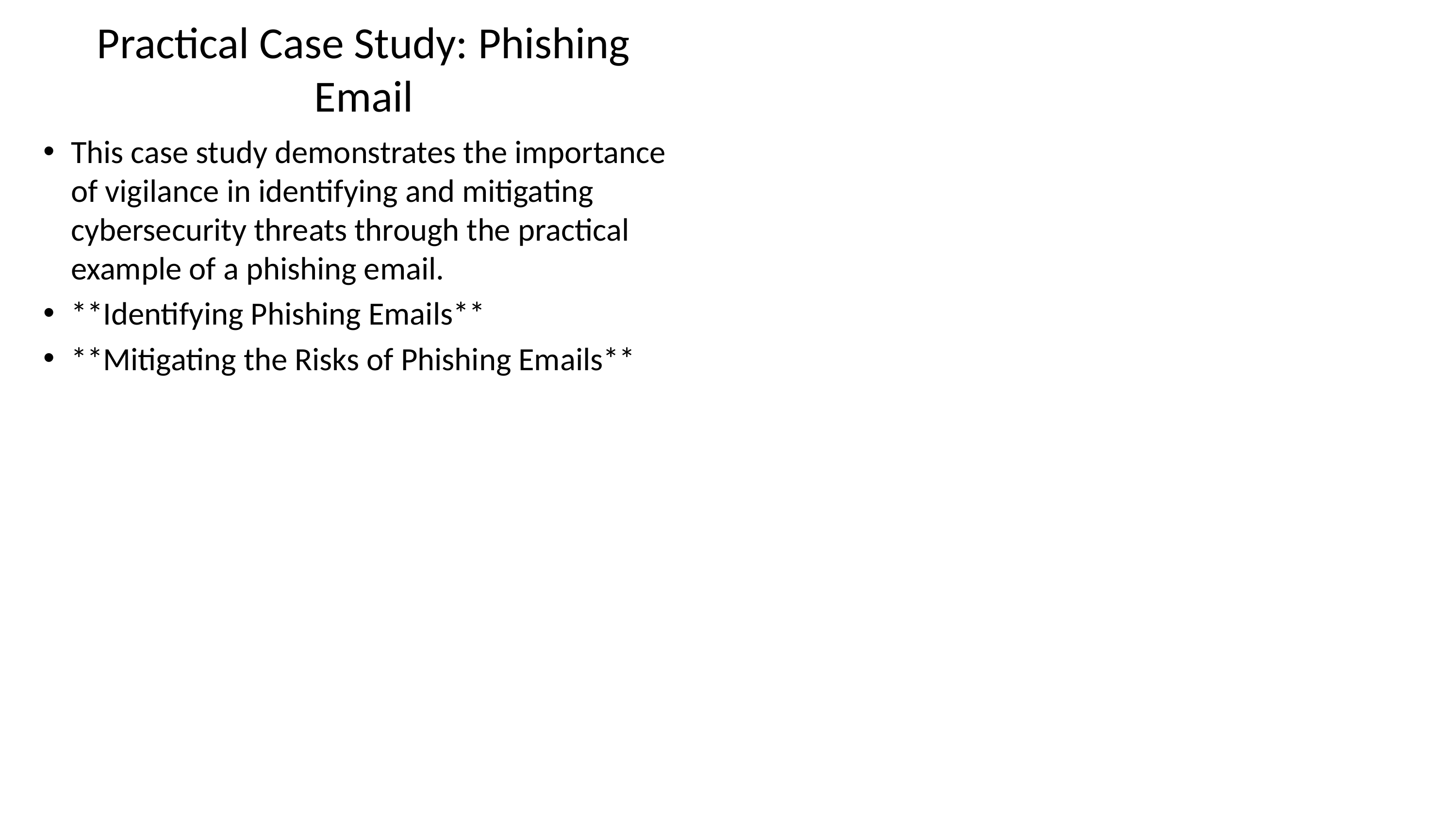

# Practical Case Study: Phishing Email
This case study demonstrates the importance of vigilance in identifying and mitigating cybersecurity threats through the practical example of a phishing email.
**Identifying Phishing Emails**
**Mitigating the Risks of Phishing Emails**